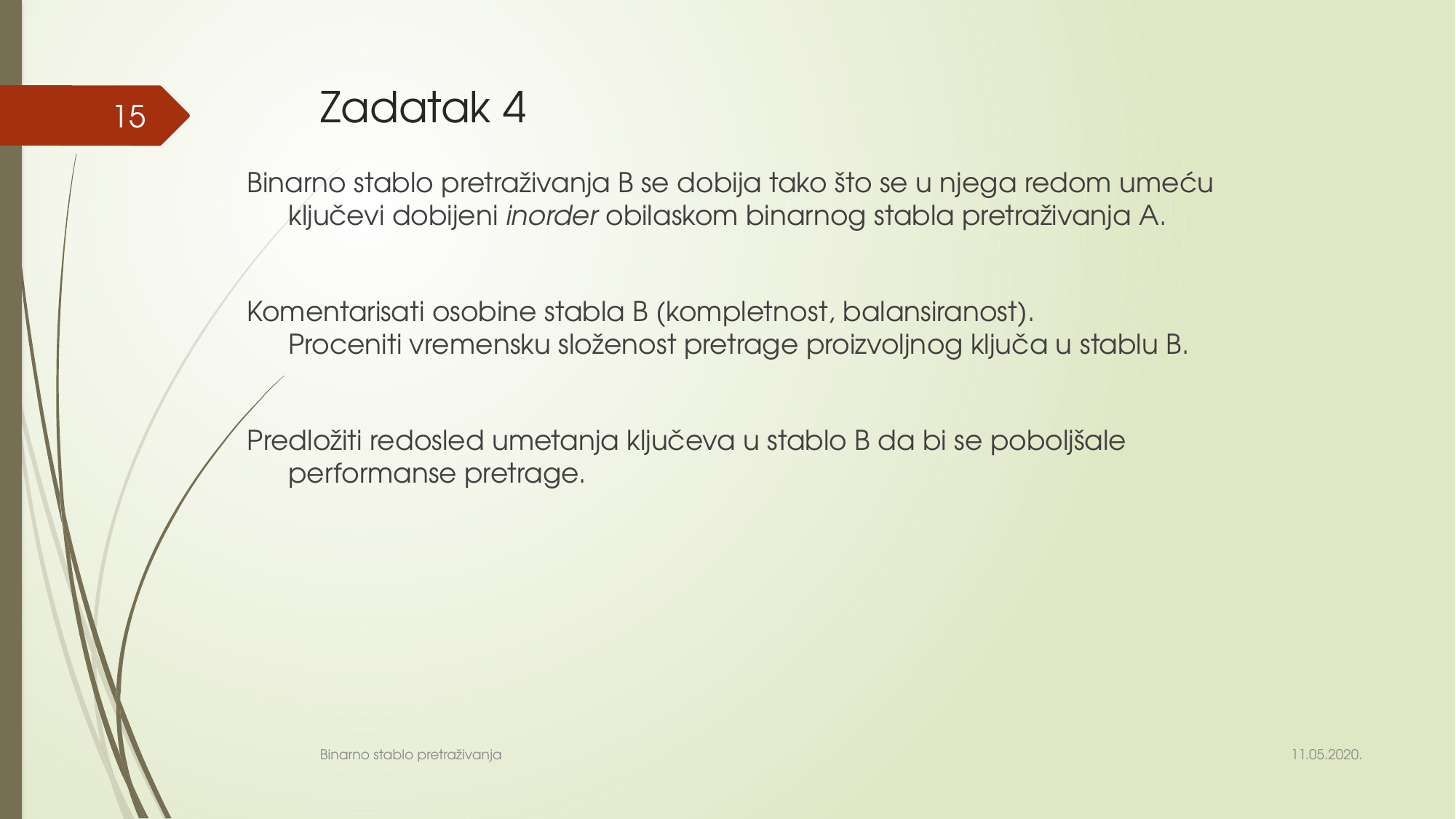

# Zadatak 4
15
Binarno stablo pretraživanja B se dobija tako što se u njega redom umeću ključevi dobijeni inorder obilaskom binarnog stabla pretraživanja A.

Komentarisati osobine stabla B (kompletnost, balansiranost).
Proceniti vremensku složenost pretrage proizvoljnog ključa u stablu B.

Predložiti redosled umetanja ključeva u stablo B da bi se poboljšale performanse pretrage.
11.05.2020.
Binarno stablo pretraživanja